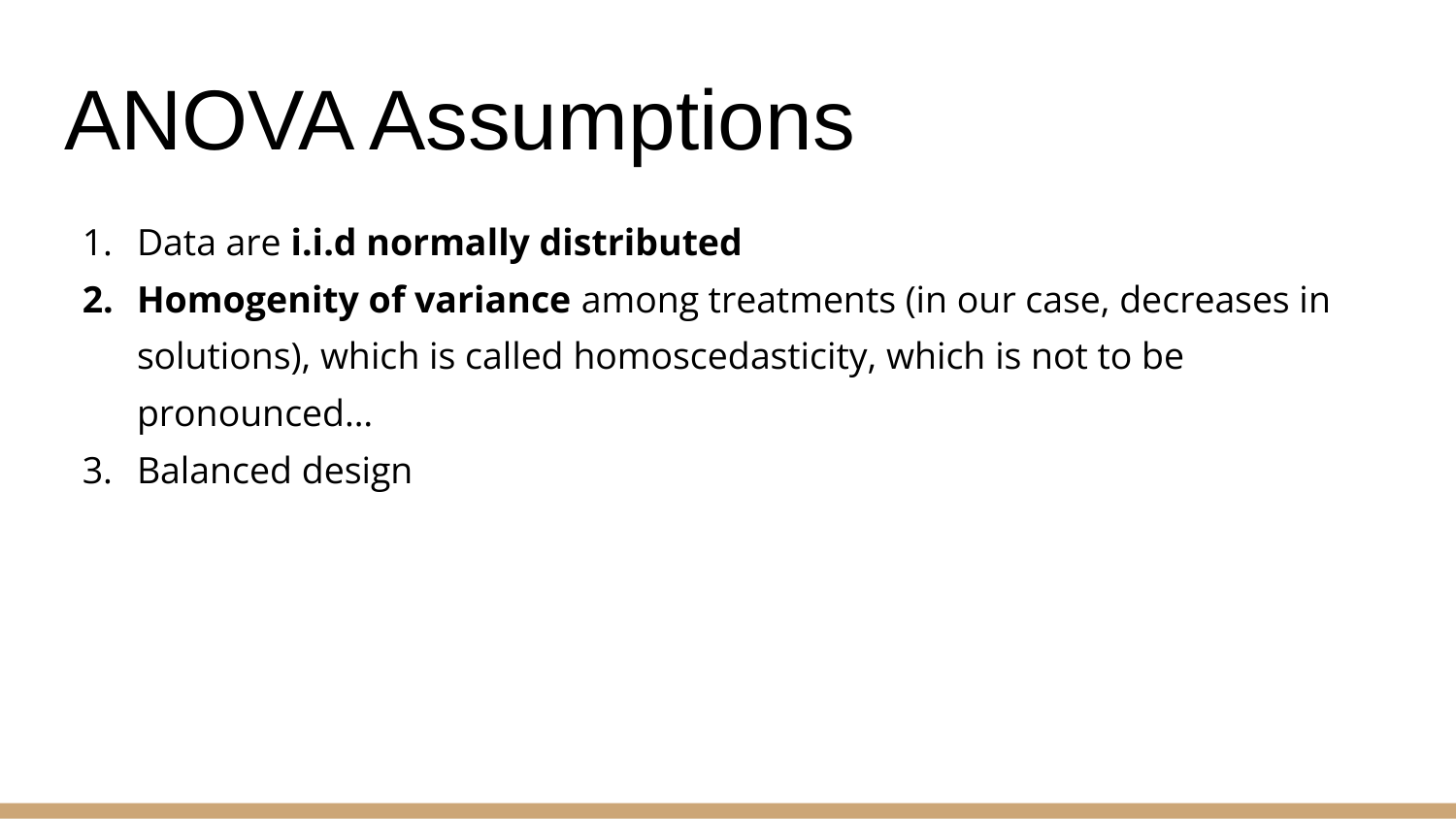

# ANOVA Assumptions
Data are i.i.d normally distributed
Homogenity of variance among treatments (in our case, decreases in solutions), which is called homoscedasticity, which is not to be pronounced…
Balanced design